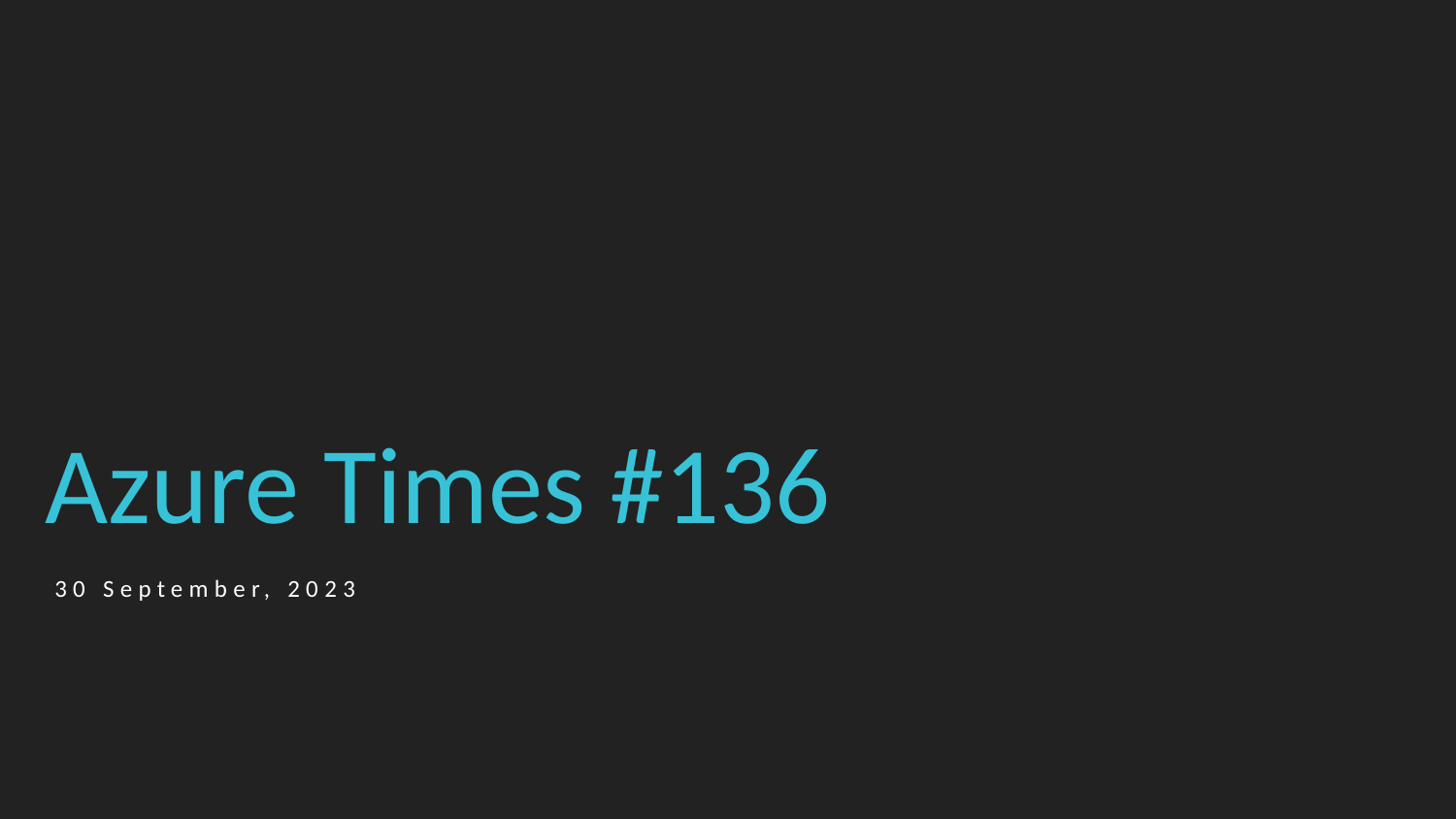

# Azure Times #136
30 September, 2023